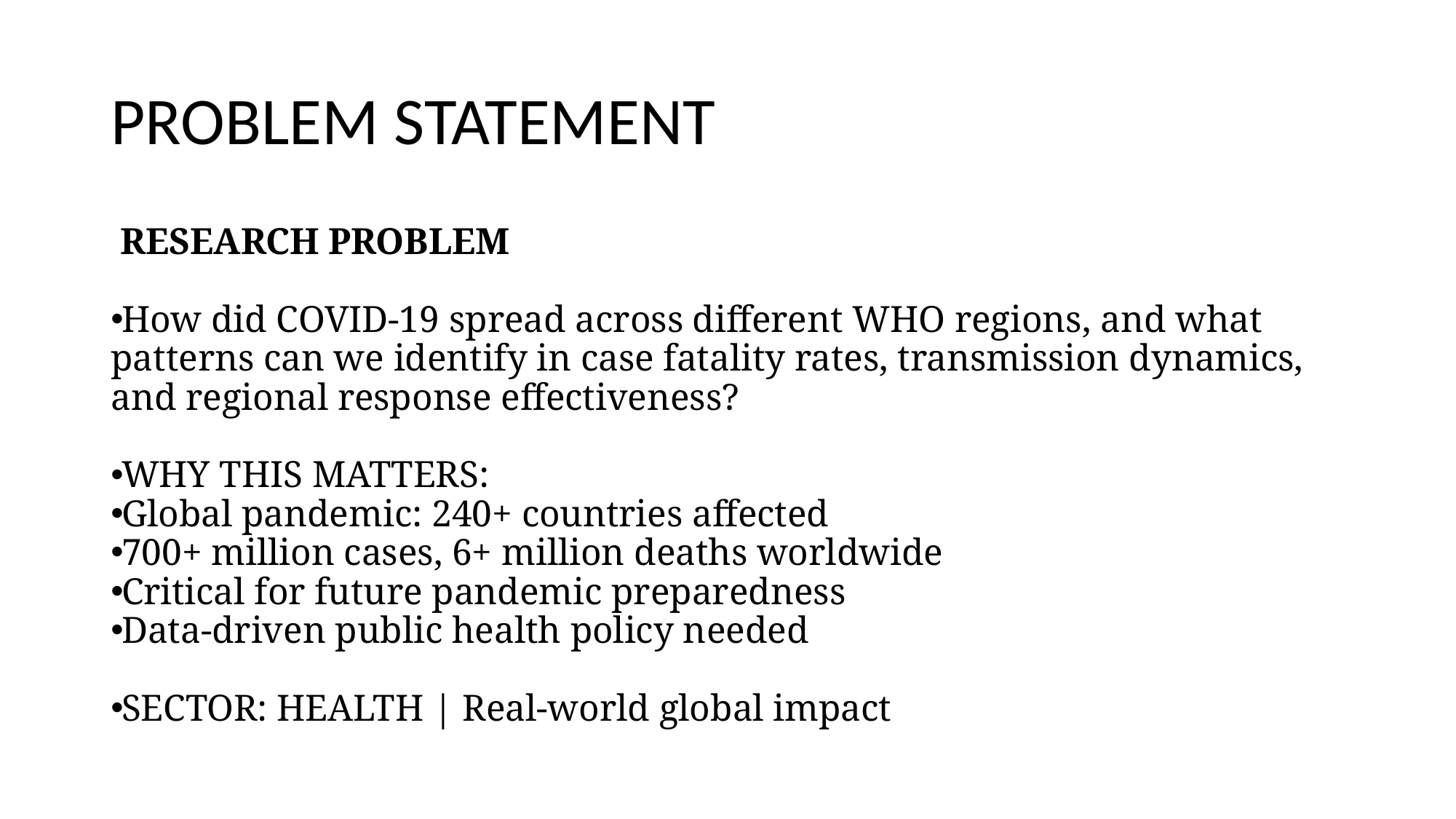

# PROBLEM STATEMENT
 RESEARCH PROBLEM

How did COVID-19 spread across different WHO regions, and what patterns can we identify in case fatality rates, transmission dynamics, and regional response effectiveness?

WHY THIS MATTERS:
Global pandemic: 240+ countries affected
700+ million cases, 6+ million deaths worldwide
Critical for future pandemic preparedness
Data-driven public health policy needed

SECTOR: HEALTH | Real-world global impact